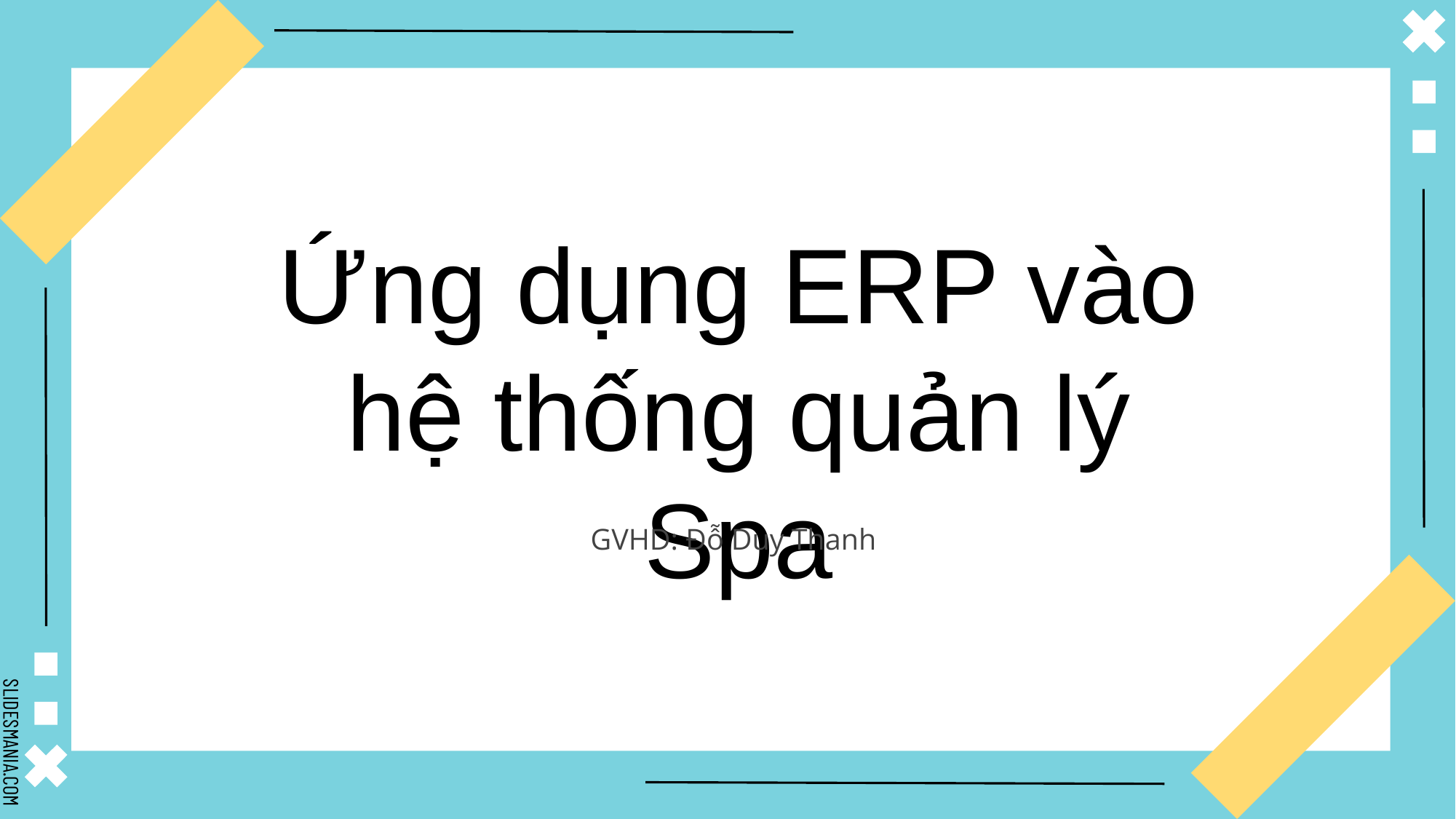

# Ứng dụng ERP vào hệ thống quản lý Spa
GVHD: Đỗ Duy Thanh